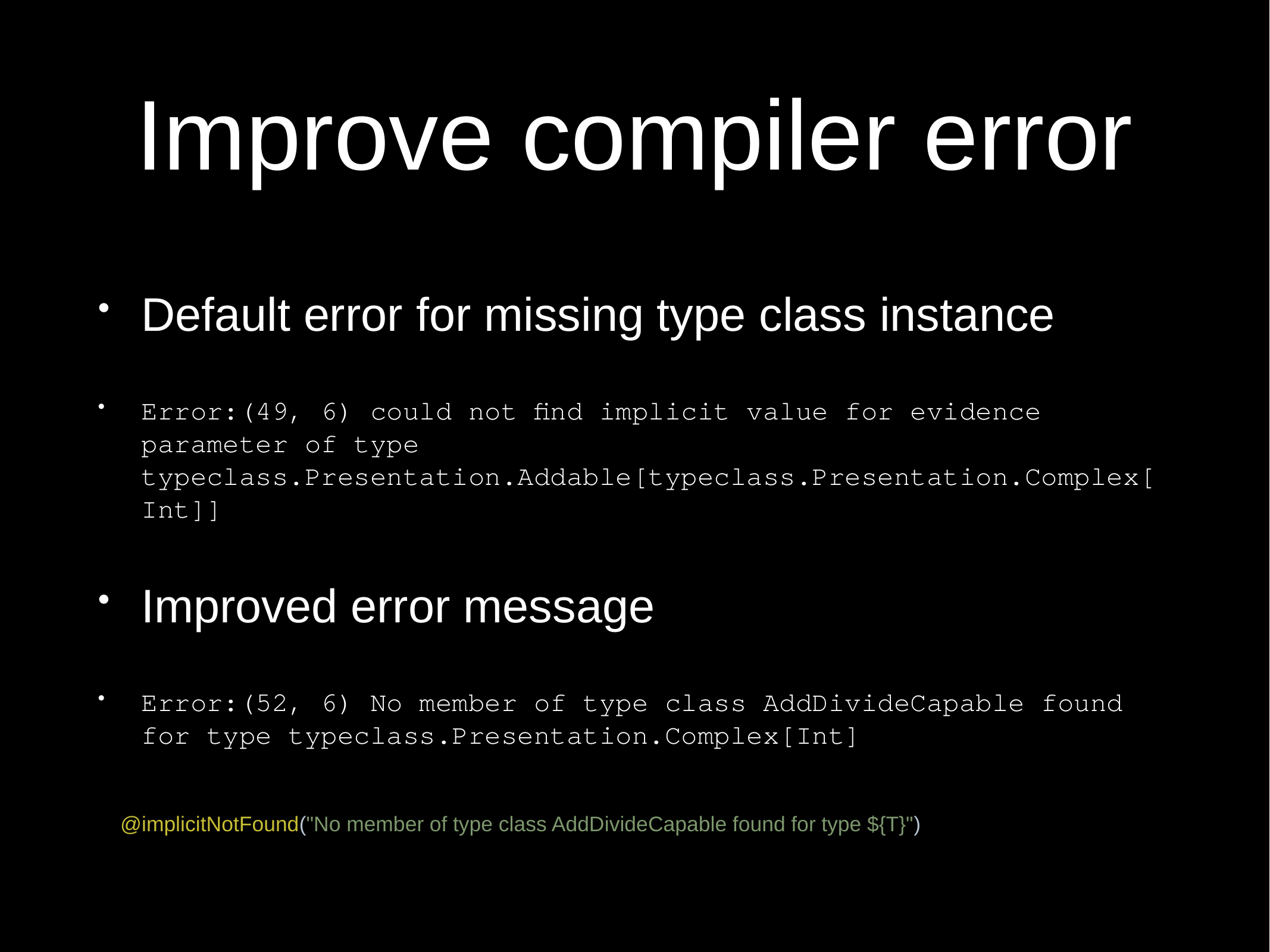

# Improve compiler error
Default error for missing type class instance
Error:(49, 6) could not find implicit value for evidence parameter of type typeclass.Presentation.Addable[typeclass.Presentation.Complex[Int]]
Improved error message
Error:(52, 6) No member of type class AddDivideCapable found for type typeclass.Presentation.Complex[Int]

@implicitNotFound("No member of type class AddDivideCapable found for type ${T}")